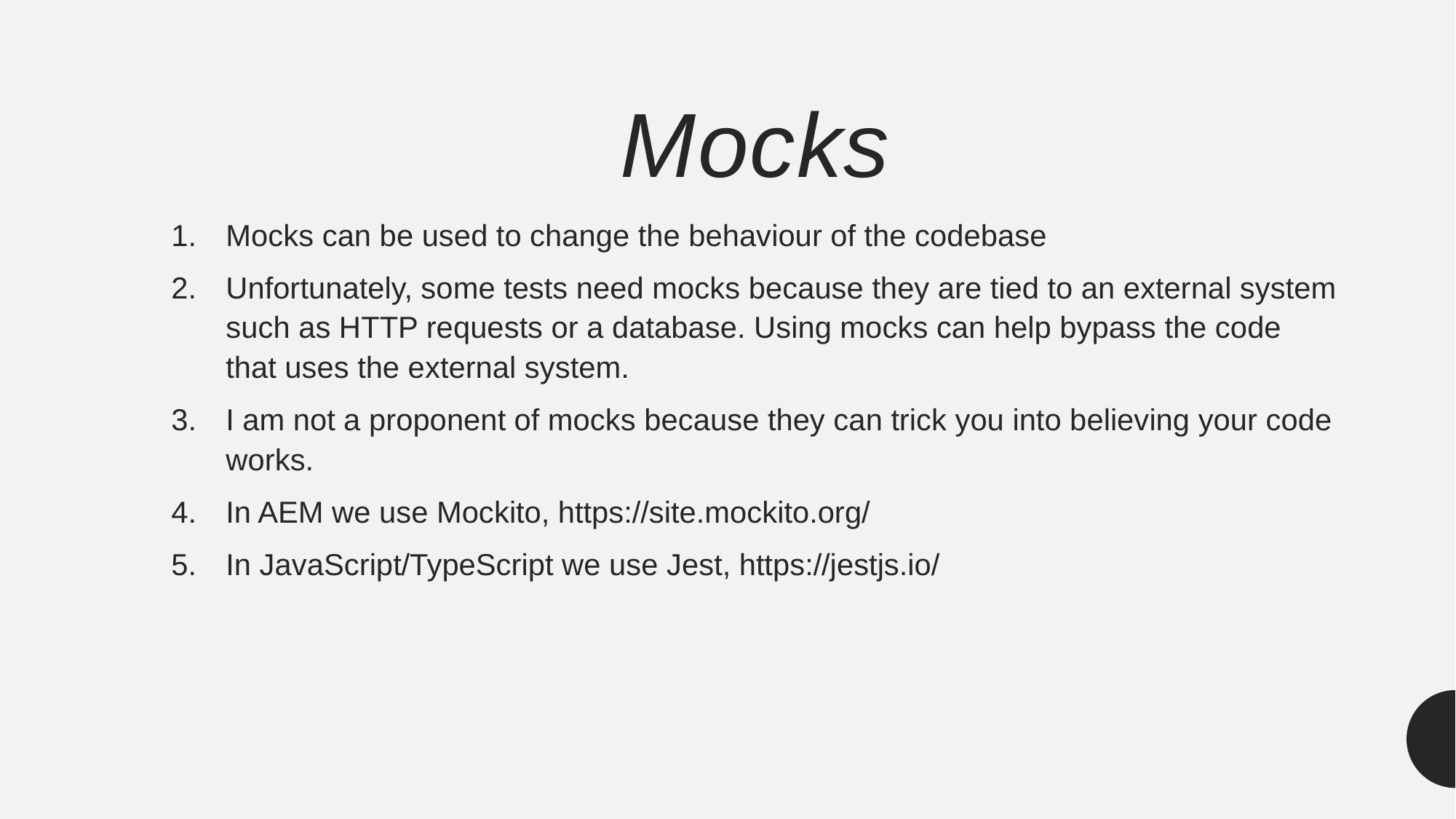

# Mocks
Mocks can be used to change the behaviour of the codebase
Unfortunately, some tests need mocks because they are tied to an external system such as HTTP requests or a database. Using mocks can help bypass the code that uses the external system.
I am not a proponent of mocks because they can trick you into believing your code works.
In AEM we use Mockito, https://site.mockito.org/
In JavaScript/TypeScript we use Jest, https://jestjs.io/